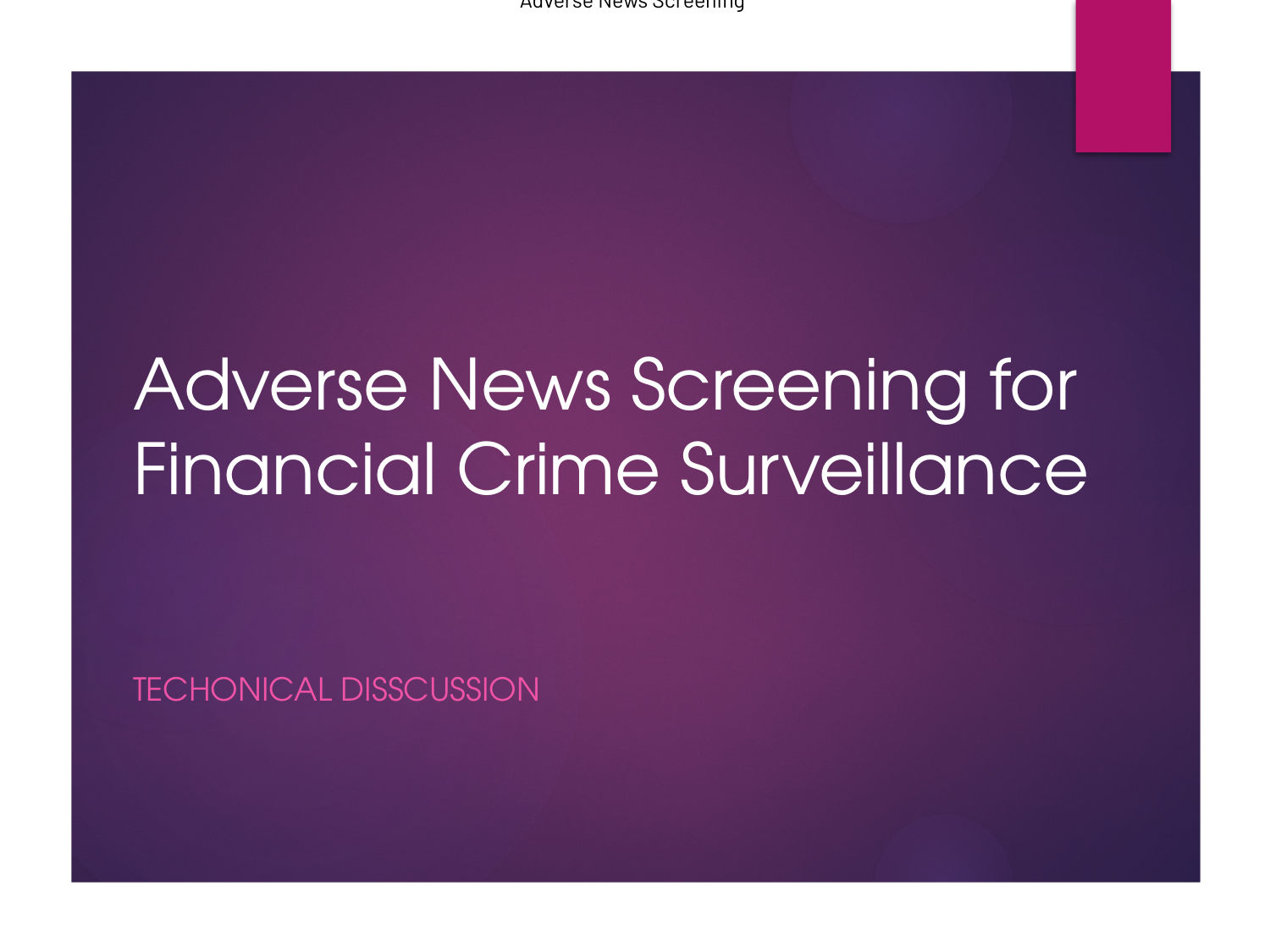

Adverse News Screening
# Adverse News Screening for Financial Crime Surveillance
TECHONICAL DISSCUSSION